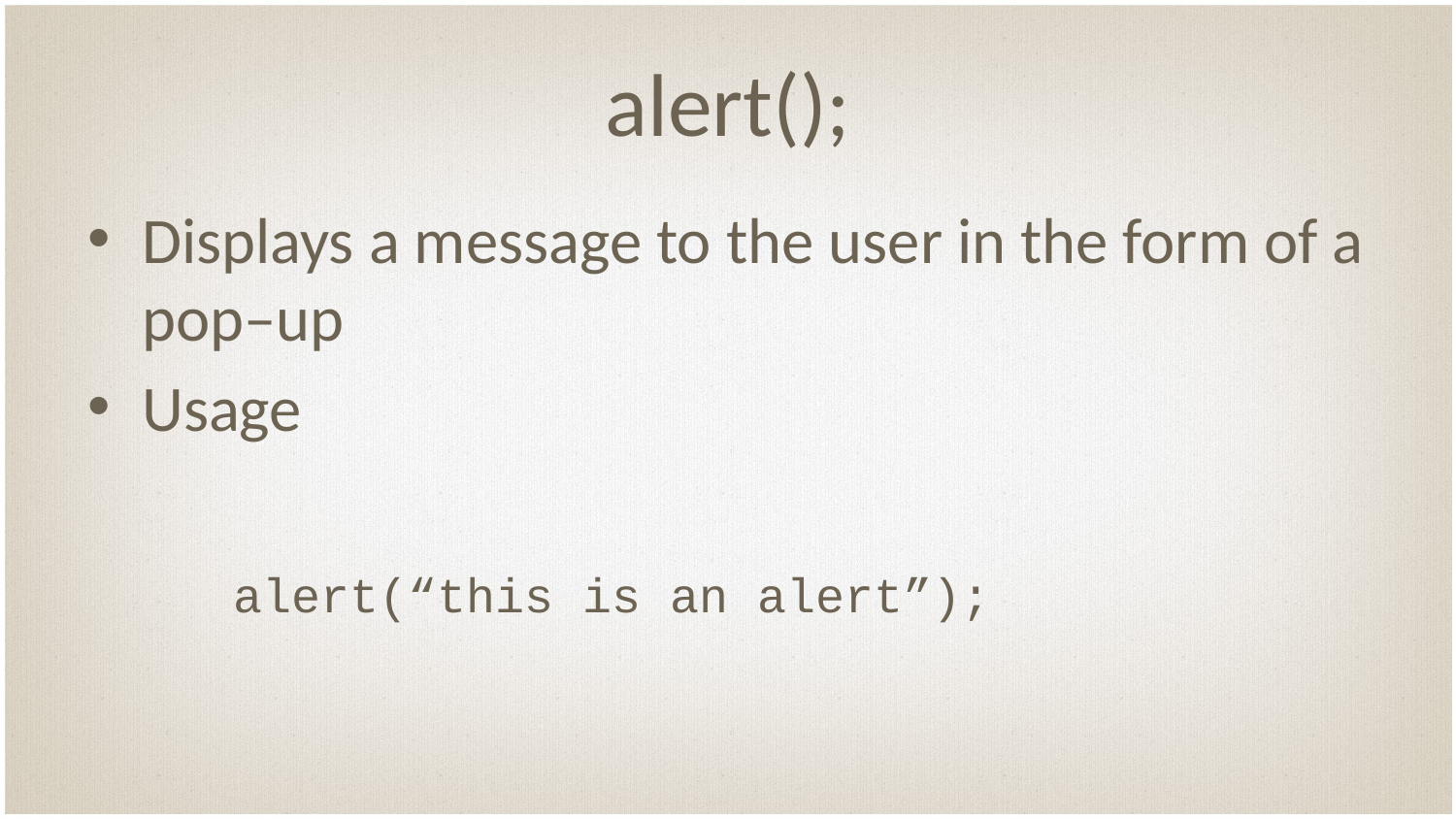

# alert();
Displays a message to the user in the form of a pop–up
Usage

	alert(“this is an alert”);